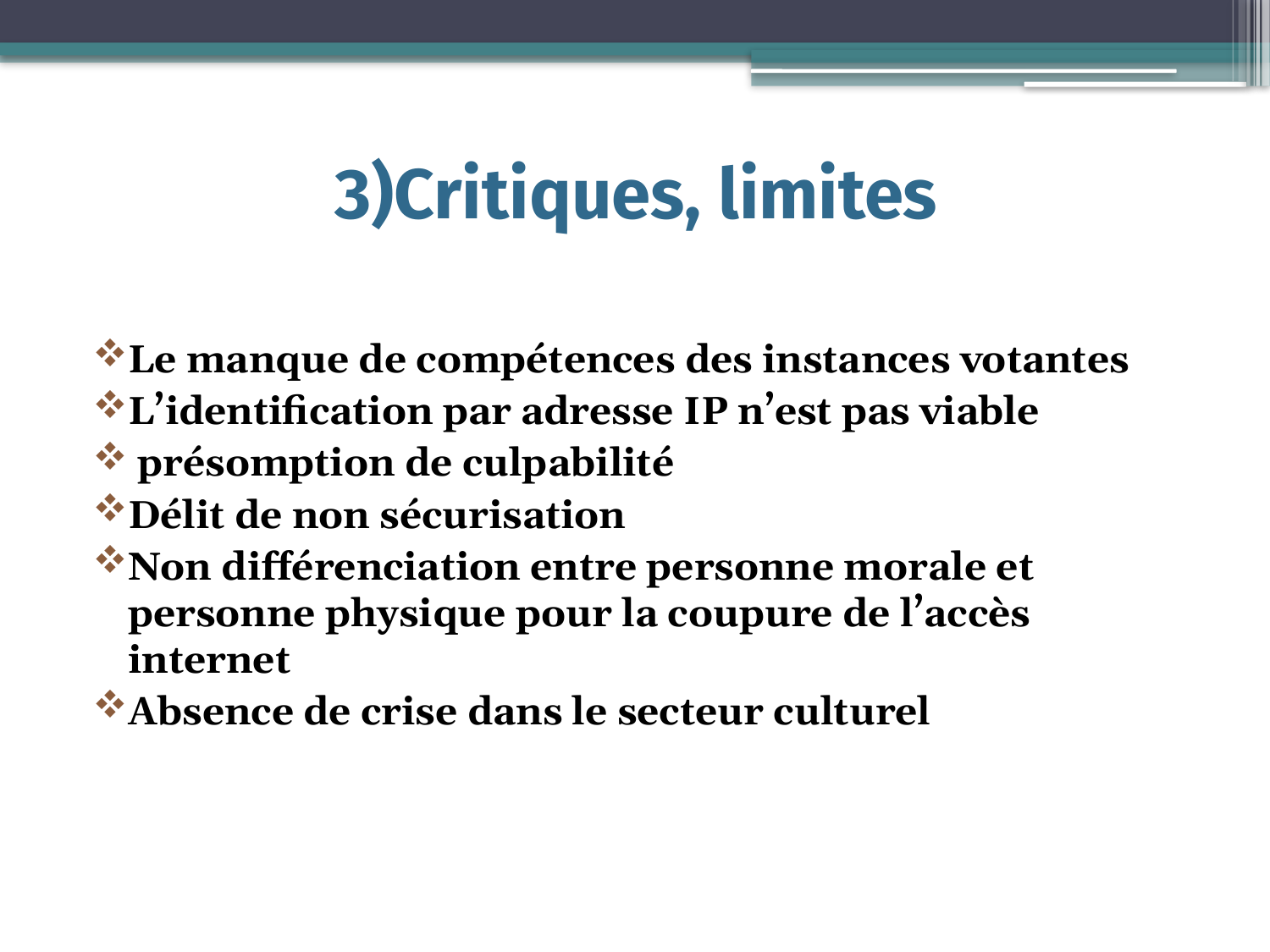

# 3)Critiques, limites

Le manque de compétences des instances votantes
L’identification par adresse IP n’est pas viable
 présomption de culpabilité
Délit de non sécurisation
Non différenciation entre personne morale et personne physique pour la coupure de l’accès internet
Absence de crise dans le secteur culturel